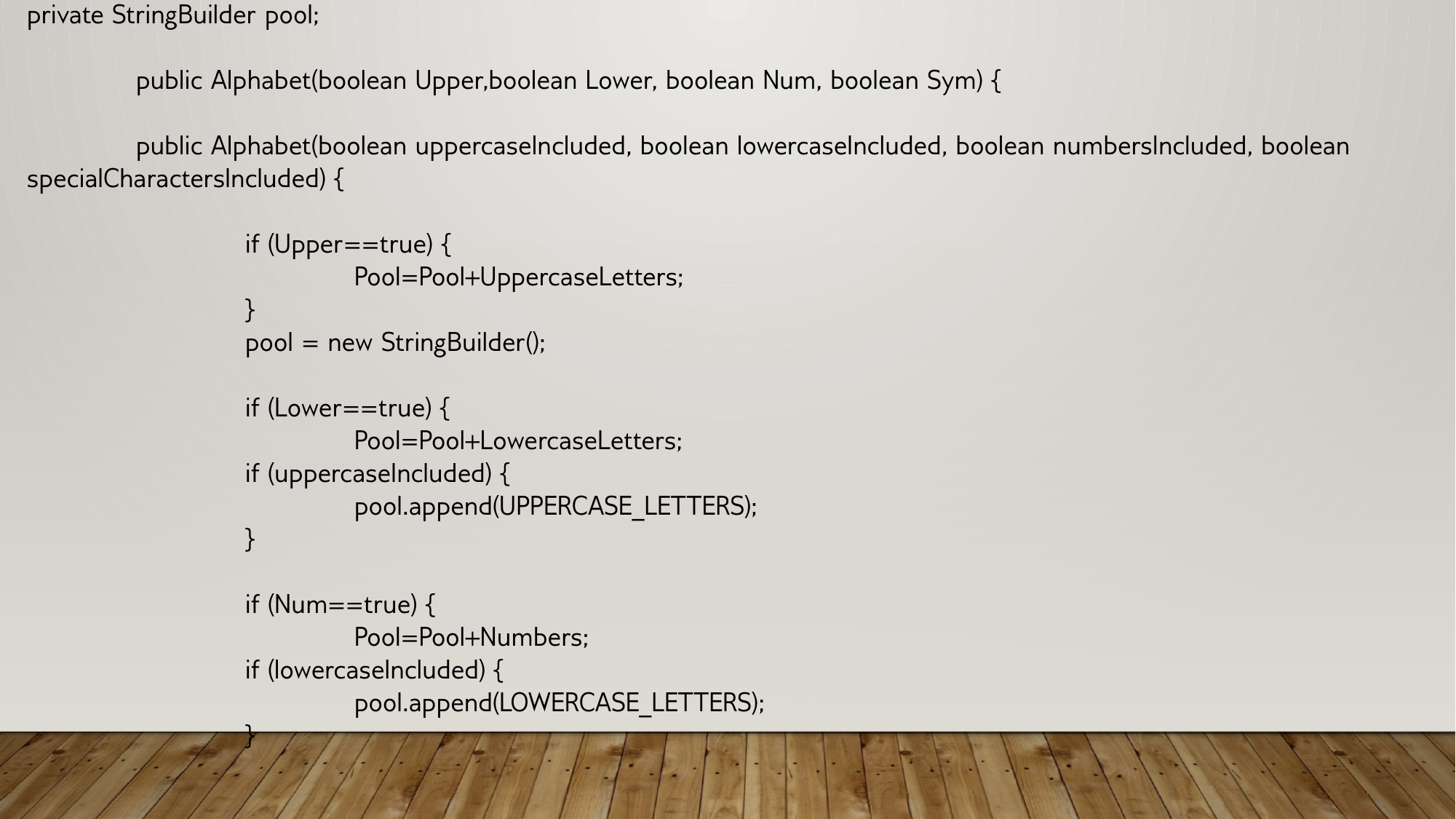

private StringBuilder pool;

	public Alphabet(boolean Upper,boolean Lower, boolean Num, boolean Sym) {

	public Alphabet(boolean uppercaseIncluded, boolean lowercaseIncluded, boolean numbersIncluded, boolean specialCharactersIncluded) {

		if (Upper==true) {
			Pool=Pool+UppercaseLetters;
		}
		pool = new StringBuilder();

		if (Lower==true) {
			Pool=Pool+LowercaseLetters;
		if (uppercaseIncluded) {
			pool.append(UPPERCASE_LETTERS);
		}

		if (Num==true) {
			Pool=Pool+Numbers;
		if (lowercaseIncluded) {
			pool.append(LOWERCASE_LETTERS);
		}